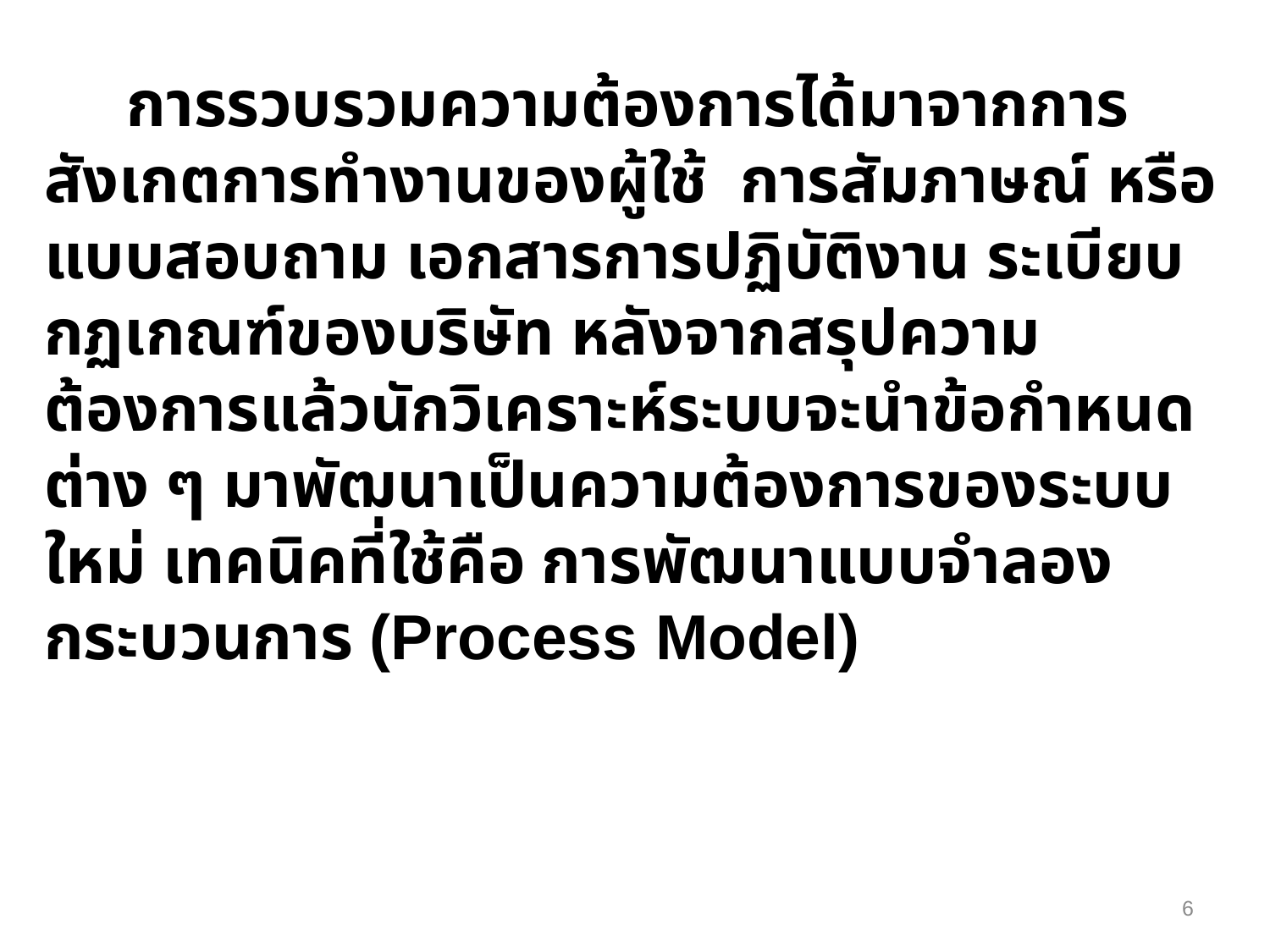

การรวบรวมความต้องการได้มาจากการสังเกตการทำงานของผู้ใช้  การสัมภาษณ์ หรือแบบสอบถาม เอกสารการปฏิบัติงาน ระเบียบกฏเกณฑ์ของบริษัท หลังจากสรุปความต้องการแล้วนักวิเคราะห์ระบบจะนำข้อกำหนดต่าง ๆ มาพัฒนาเป็นความต้องการของระบบใหม่ เทคนิคที่ใช้คือ การพัฒนาแบบจำลองกระบวนการ (Process Model)
6